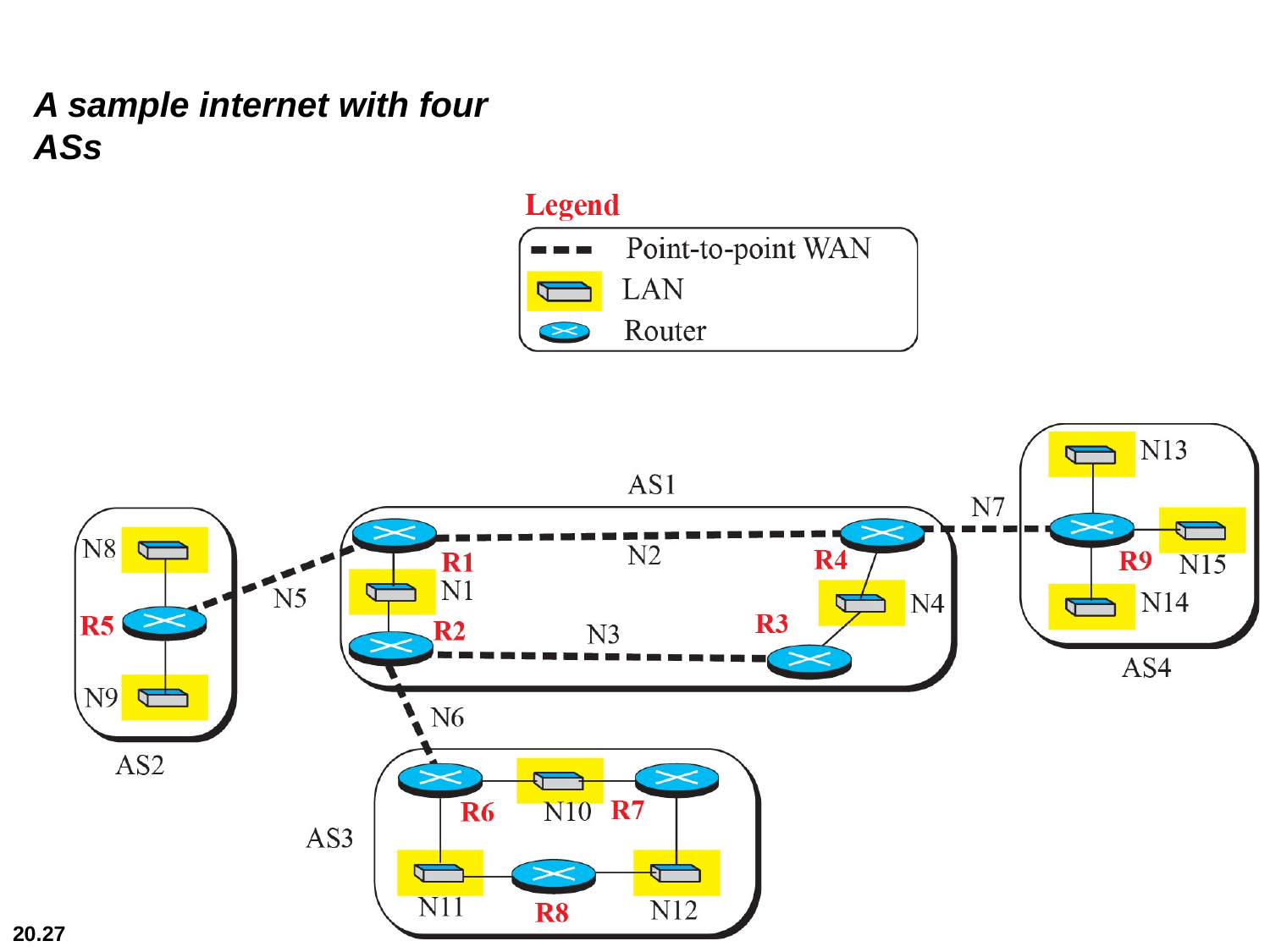

# A sample internet with four ASs

20.27